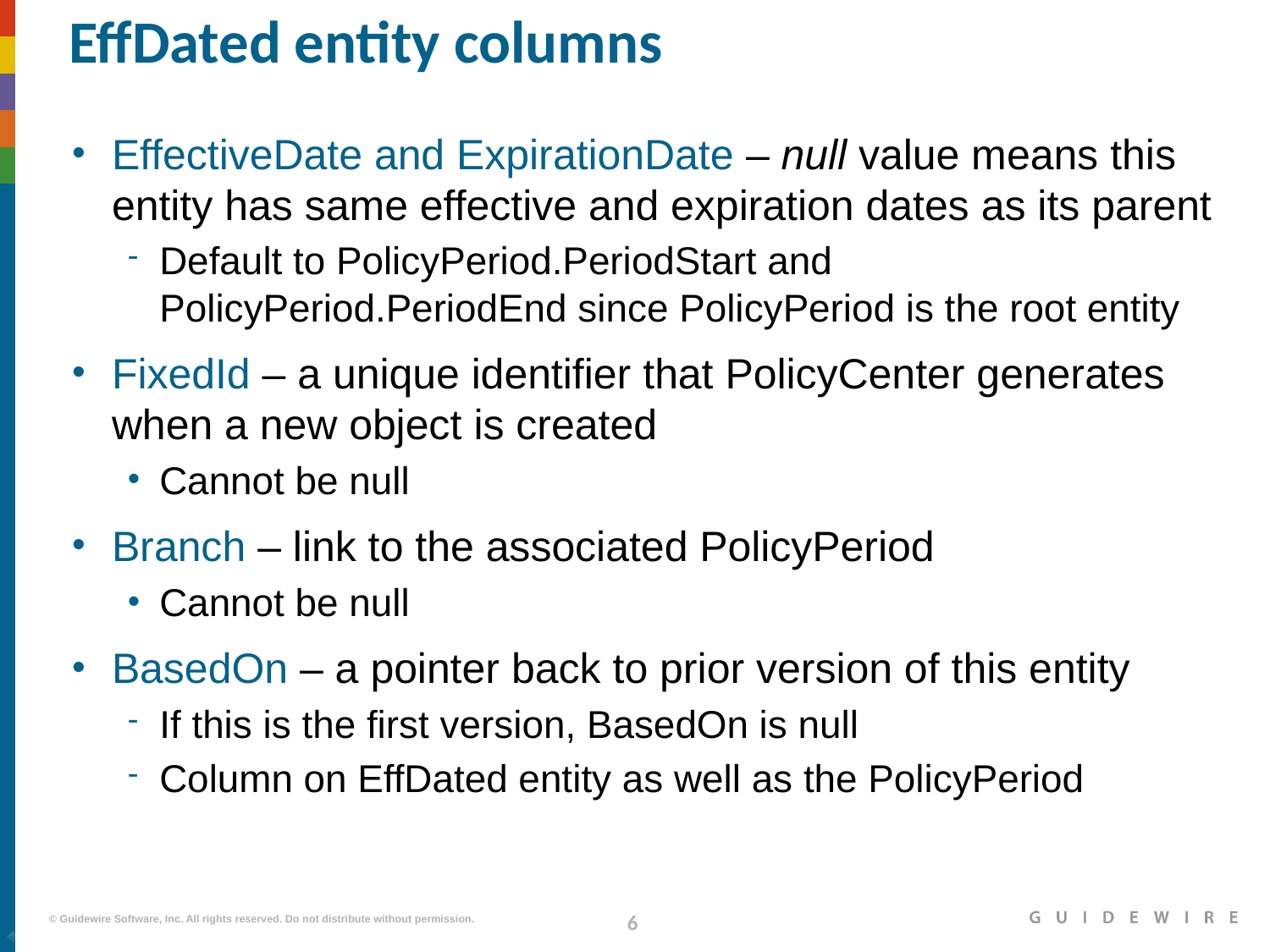

# EffDated entity columns
EffectiveDate and ExpirationDate – null value means this entity has same effective and expiration dates as its parent
Default to PolicyPeriod.PeriodStart and PolicyPeriod.PeriodEnd since PolicyPeriod is the root entity
FixedId – a unique identifier that PolicyCenter generates when a new object is created
Cannot be null
Branch – link to the associated PolicyPeriod
Cannot be null
BasedOn – a pointer back to prior version of this entity
If this is the first version, BasedOn is null
Column on EffDated entity as well as the PolicyPeriod